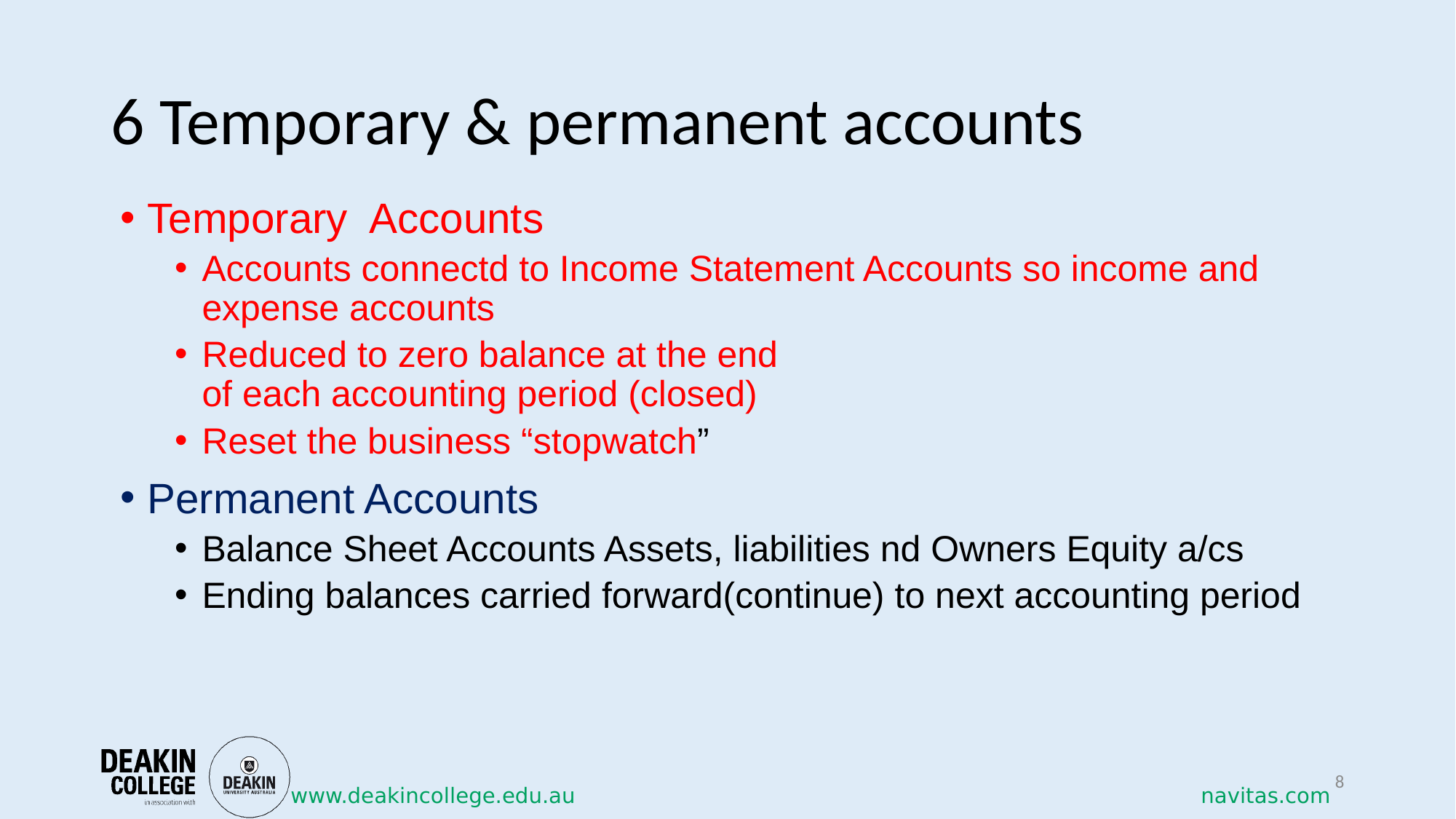

# 6 Temporary & permanent accounts
Temporary  Accounts
Accounts connectd to Income Statement Accounts so income and expense accounts
Reduced to zero balance at the end
of each accounting period (closed)
Reset the business “stopwatch”
Permanent Accounts
Balance Sheet Accounts Assets, liabilities nd Owners Equity a/cs
Ending balances carried forward(continue) to next accounting period
8